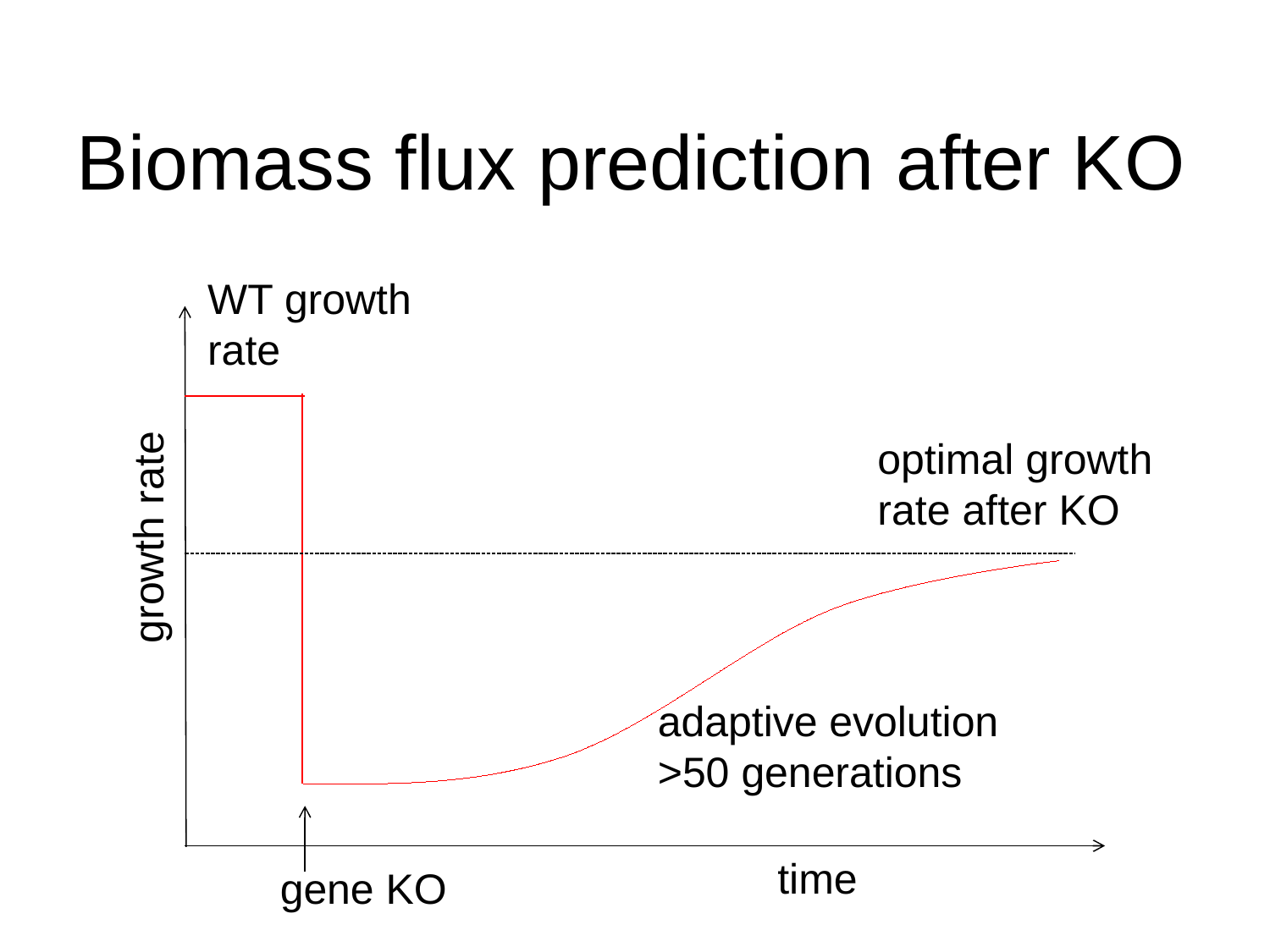

# Biomass flux prediction after KO
WT growth rate
optimal growth rate after KO
growth rate

adaptive evolution
>50 generations
time
gene KO